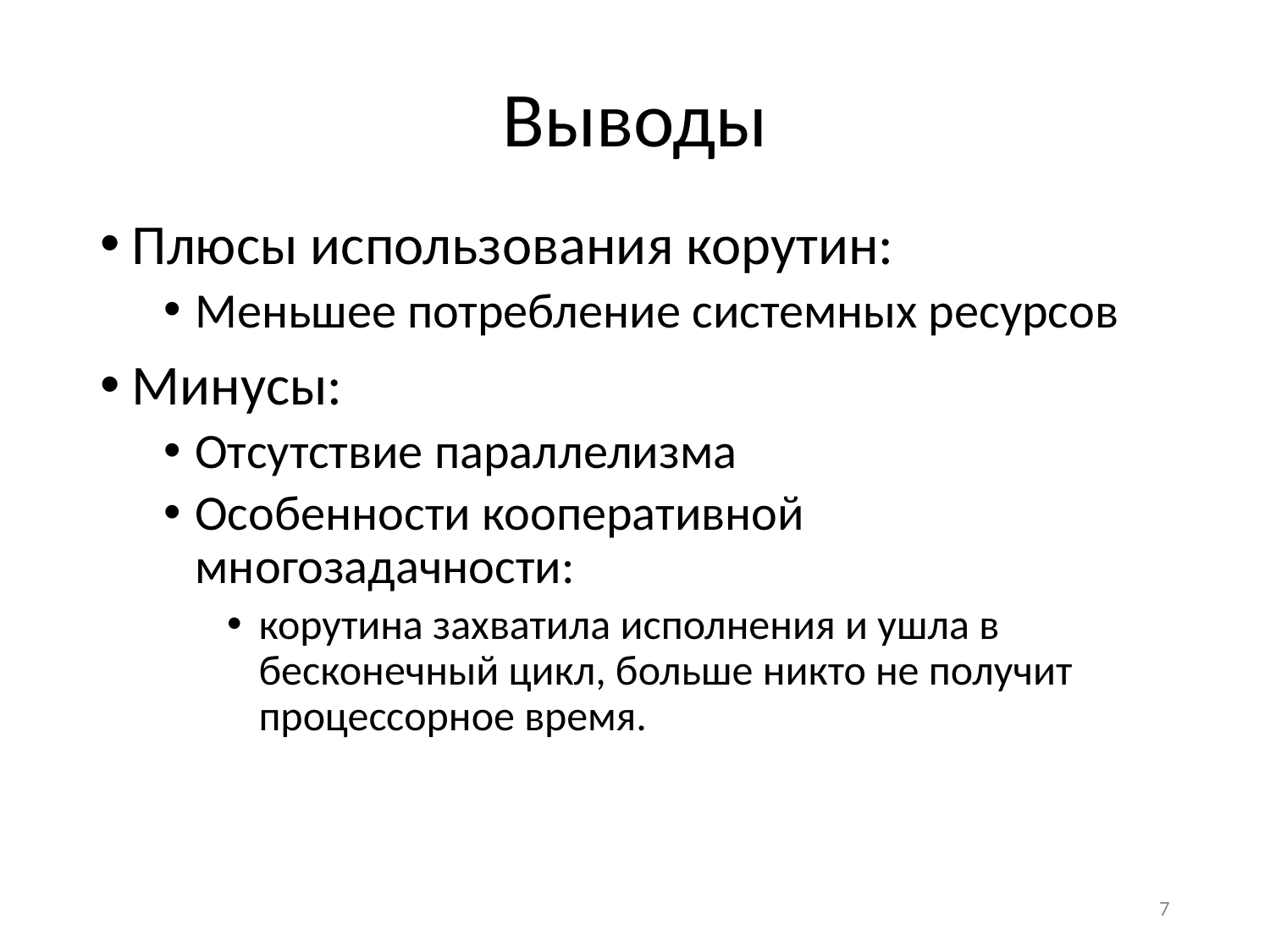

# Выводы
Плюсы использования корутин:
Меньшее потребление системных ресурсов
Минусы:
Отсутствие параллелизма
Особенности кооперативной многозадачности:
корутина захватила исполнения и ушла в бесконечный цикл, больше никто не получит процессорное время.
7